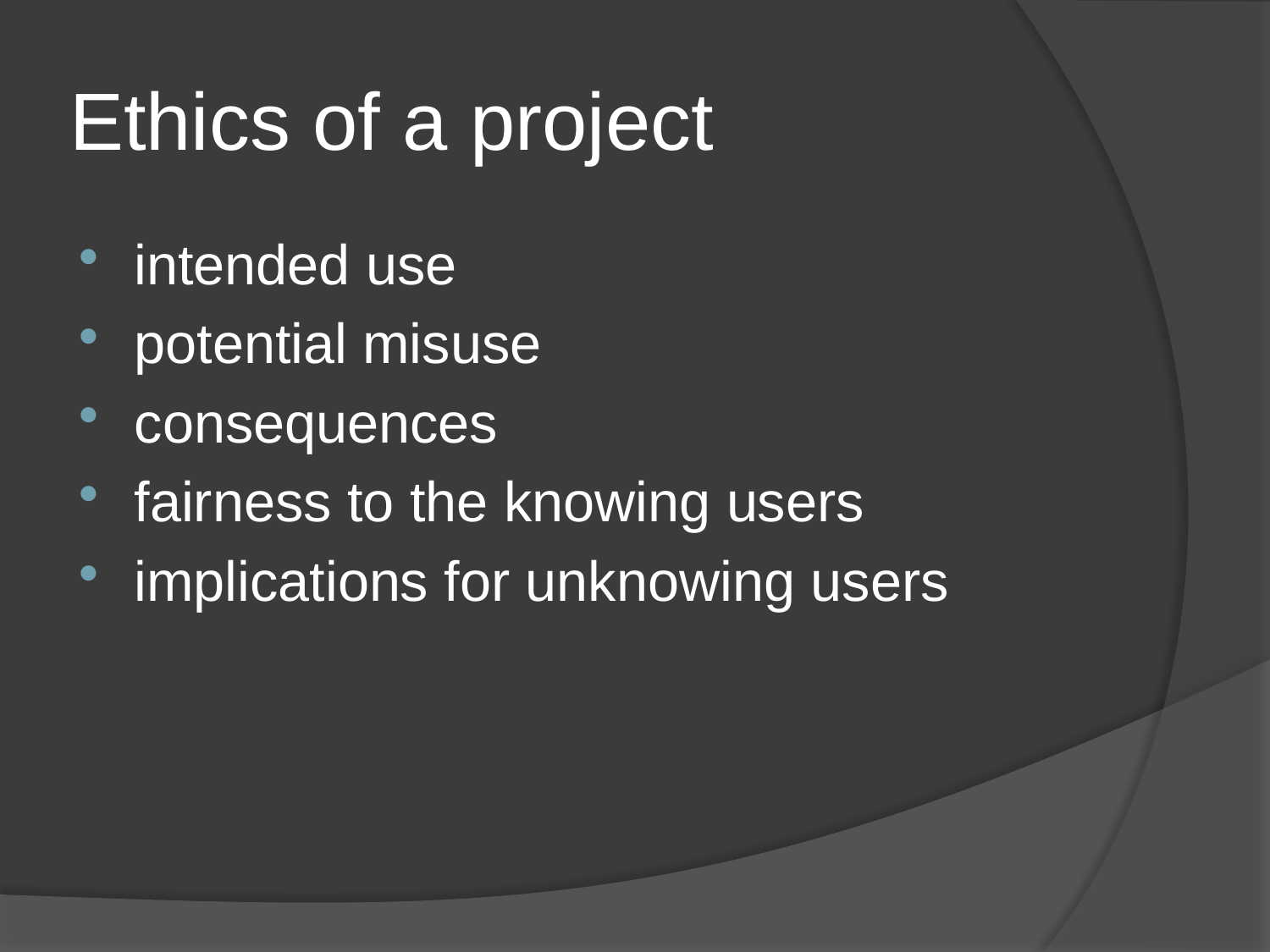

# Ethics of a project
intended use
potential misuse
consequences
fairness to the knowing users
implications for unknowing users